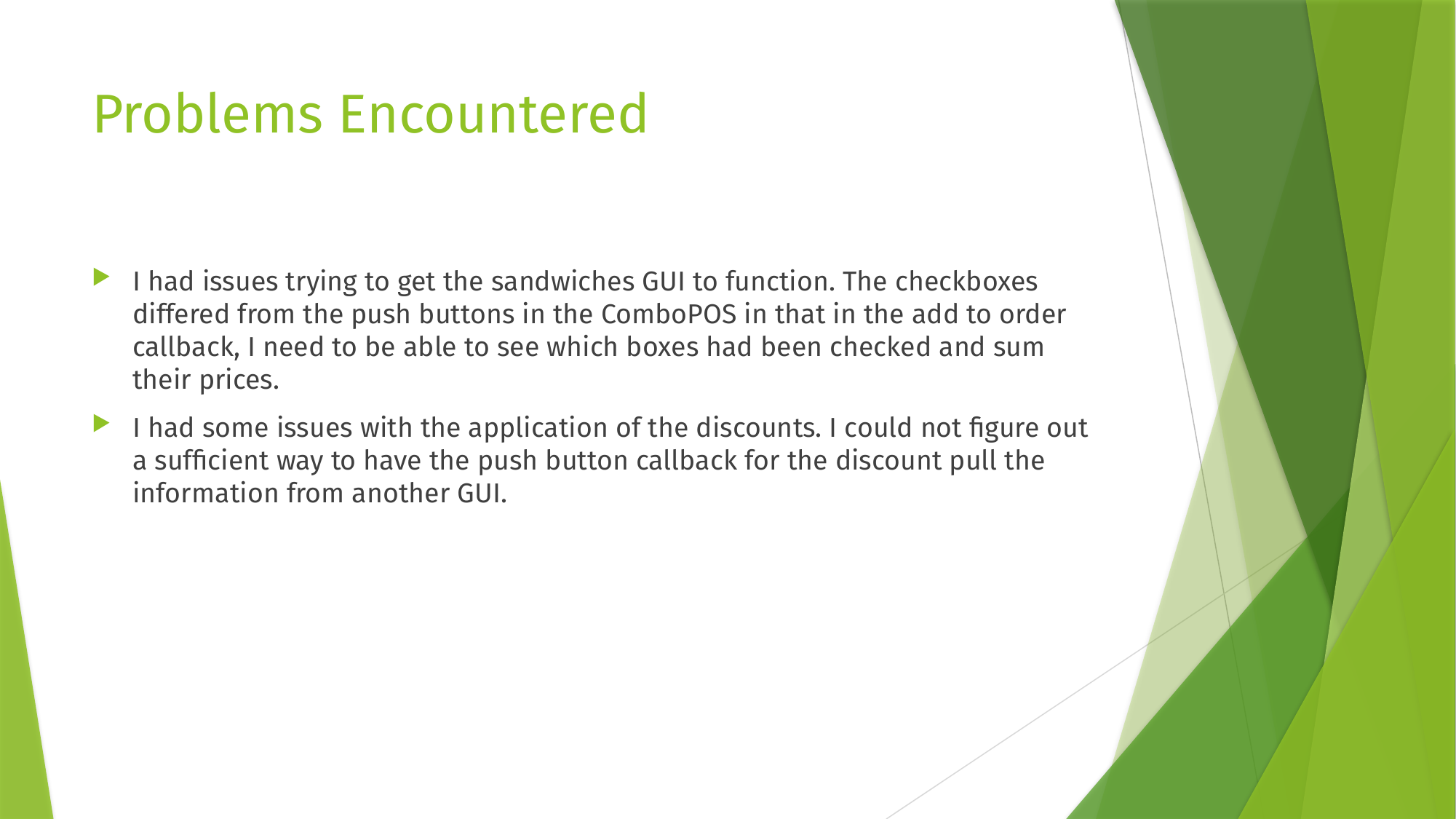

# Problems Encountered
I had issues trying to get the sandwiches GUI to function. The checkboxes differed from the push buttons in the ComboPOS in that in the add to order callback, I need to be able to see which boxes had been checked and sum their prices.
I had some issues with the application of the discounts. I could not figure out a sufficient way to have the push button callback for the discount pull the information from another GUI.